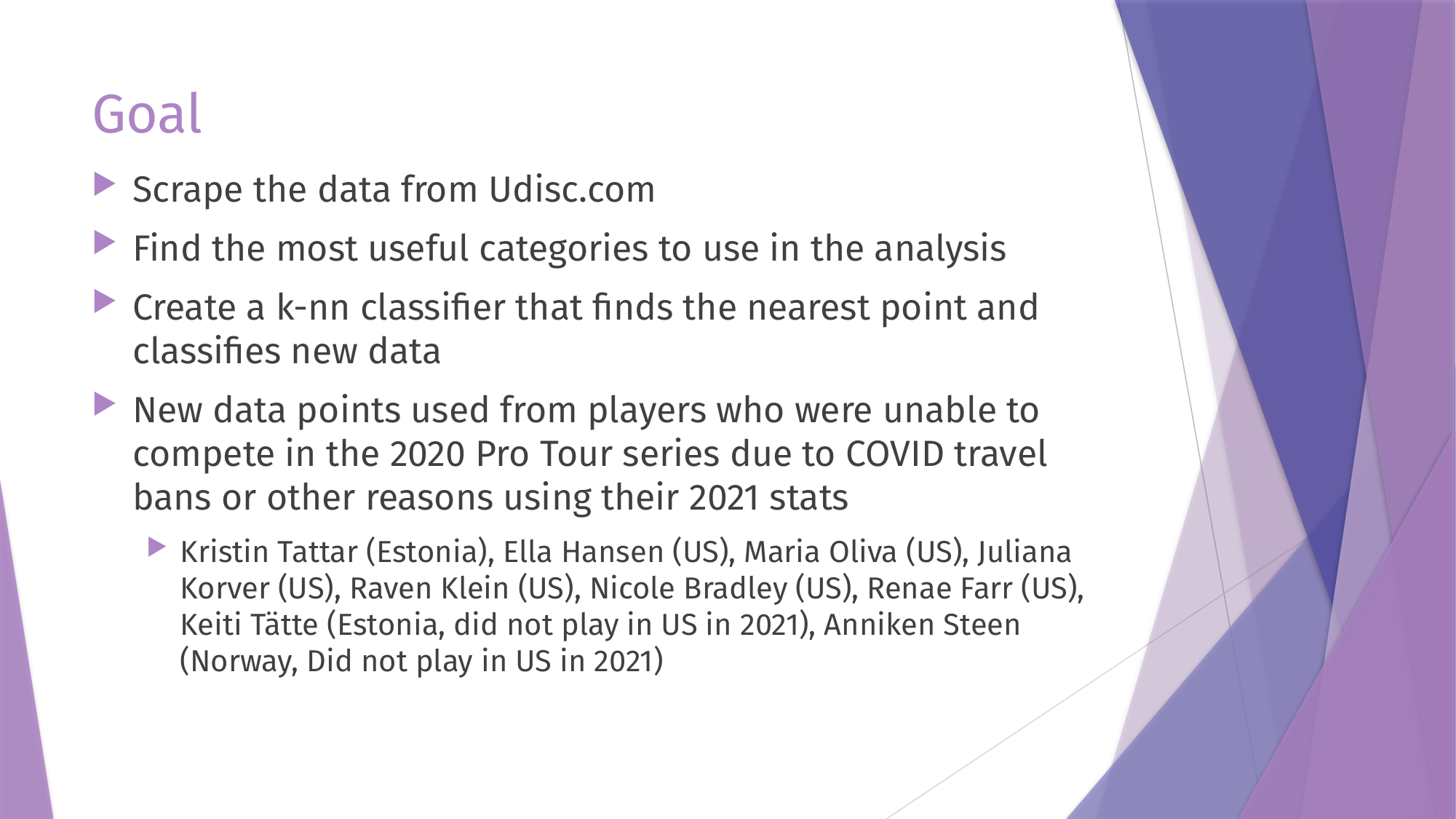

# Goal
Scrape the data from Udisc.com
Find the most useful categories to use in the analysis
Create a k-nn classifier that finds the nearest point and classifies new data
New data points used from players who were unable to compete in the 2020 Pro Tour series due to COVID travel bans or other reasons using their 2021 stats
Kristin Tattar (Estonia), Ella Hansen (US), Maria Oliva (US), Juliana Korver (US), Raven Klein (US), Nicole Bradley (US), Renae Farr (US), Keiti Tätte (Estonia, did not play in US in 2021), Anniken Steen (Norway, Did not play in US in 2021)